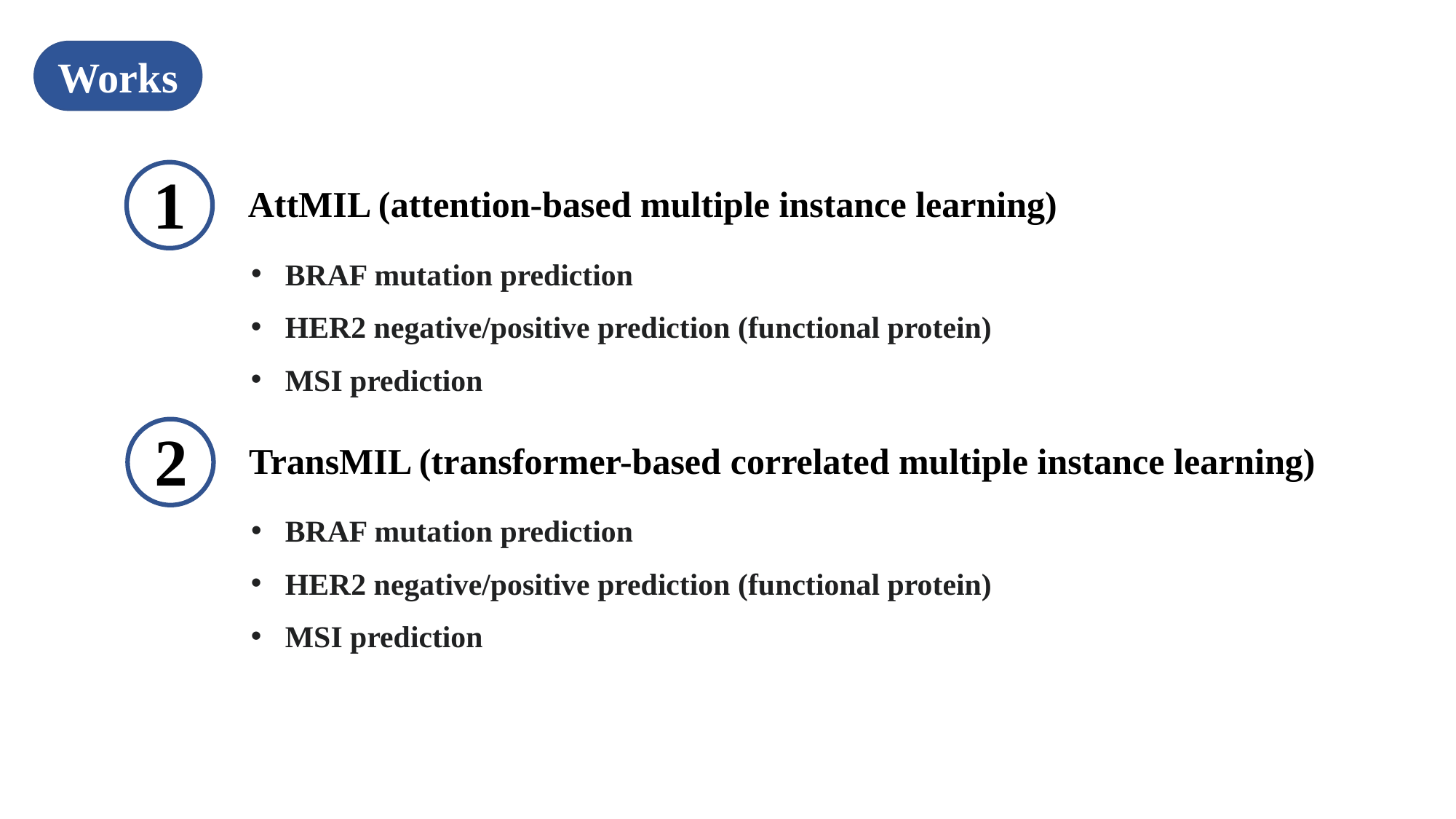

Works
AttMIL (attention-based multiple instance learning)
1

BRAF mutation prediction
HER2 negative/positive prediction (functional protein)
MSI prediction
TransMIL (transformer-based correlated multiple instance learning)
2

BRAF mutation prediction
HER2 negative/positive prediction (functional protein)
MSI prediction